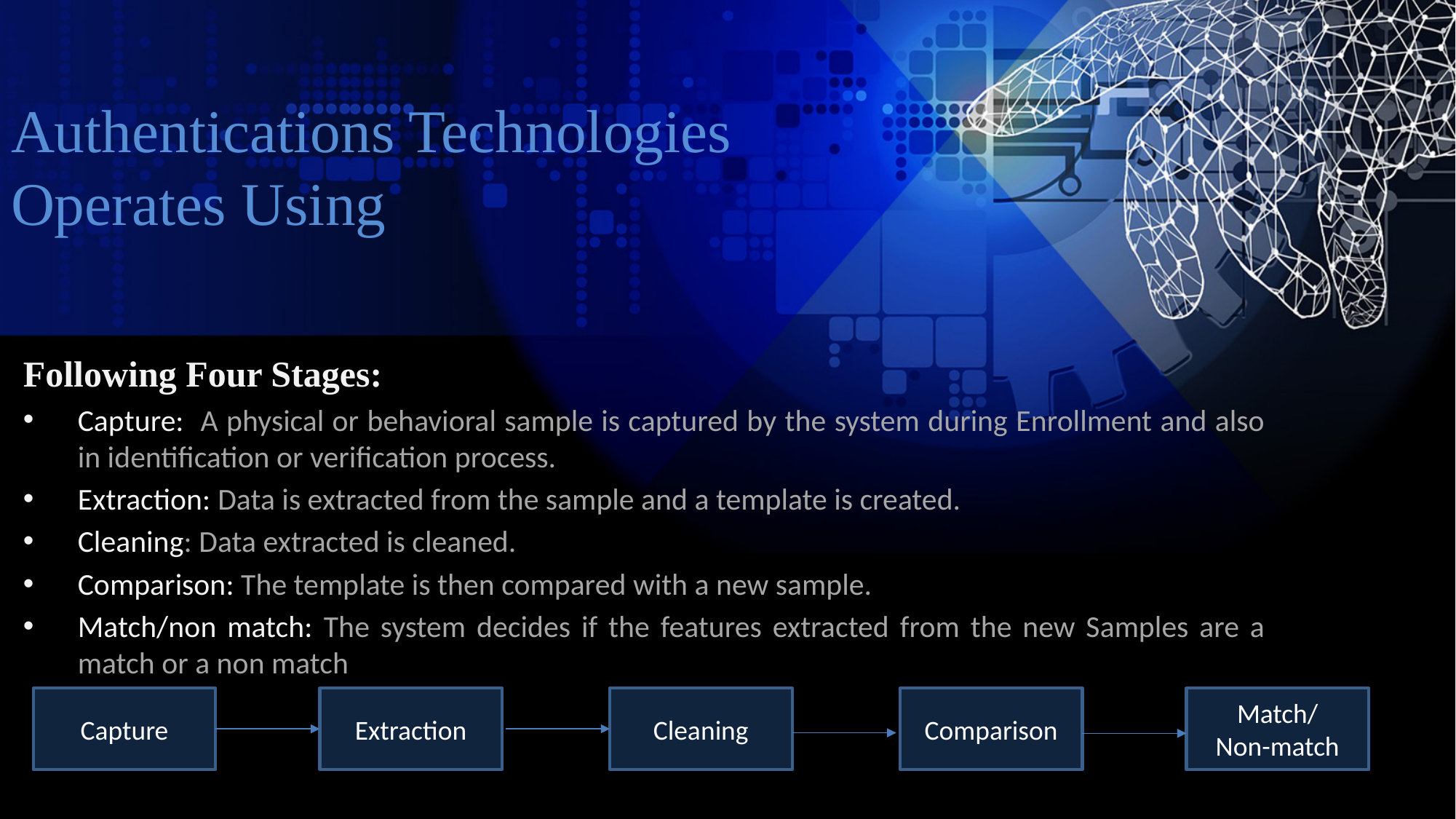

# Authentications Technologies Operates Using
Following Four Stages:
Capture:  A physical or behavioral sample is captured by the system during Enrollment and also in identification or verification process.
Extraction: Data is extracted from the sample and a template is created.
Cleaning: Data extracted is cleaned.
Comparison: The template is then compared with a new sample.
Match/non match: The system decides if the features extracted from the new Samples are a match or a non match

Match/
Non-match
Comparison
Extraction
Cleaning
Capture